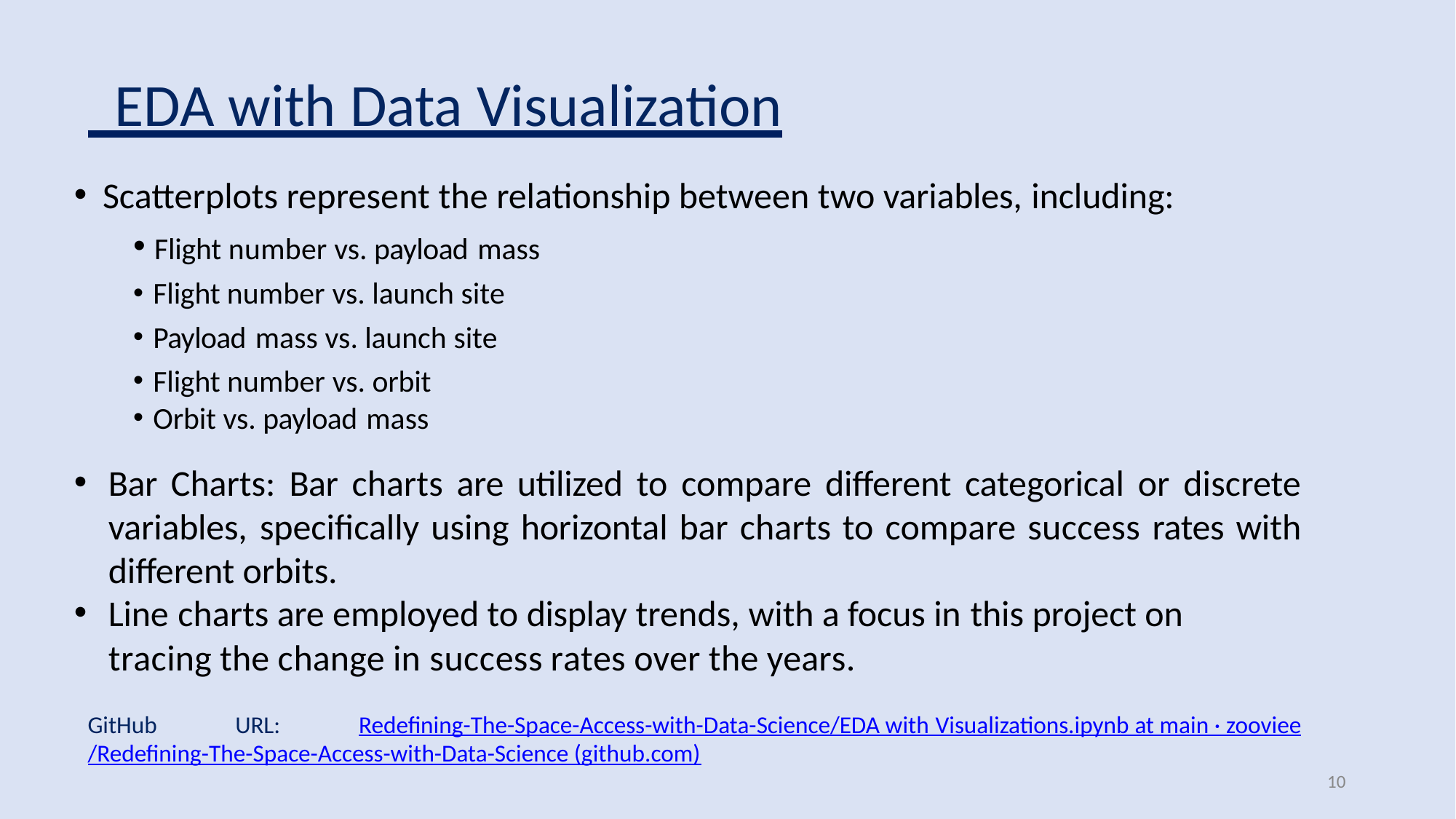

# EDA with Data Visualization
Scatterplots represent the relationship between two variables, including:
 Flight number vs. payload mass
 Flight number vs. launch site
 Payload mass vs. launch site
 Flight number vs. orbit
 Orbit vs. payload mass
Bar Charts: Bar charts are utilized to compare different categorical or discrete variables, specifically using horizontal bar charts to compare success rates with different orbits.
Line charts are employed to display trends, with a focus in this project on
tracing the change in success rates over the years.
GitHub URL: Redefining-The-Space-Access-with-Data-Science/EDA with Visualizations.ipynb at main · zooviee/Redefining-The-Space-Access-with-Data-Science (github.com)
10